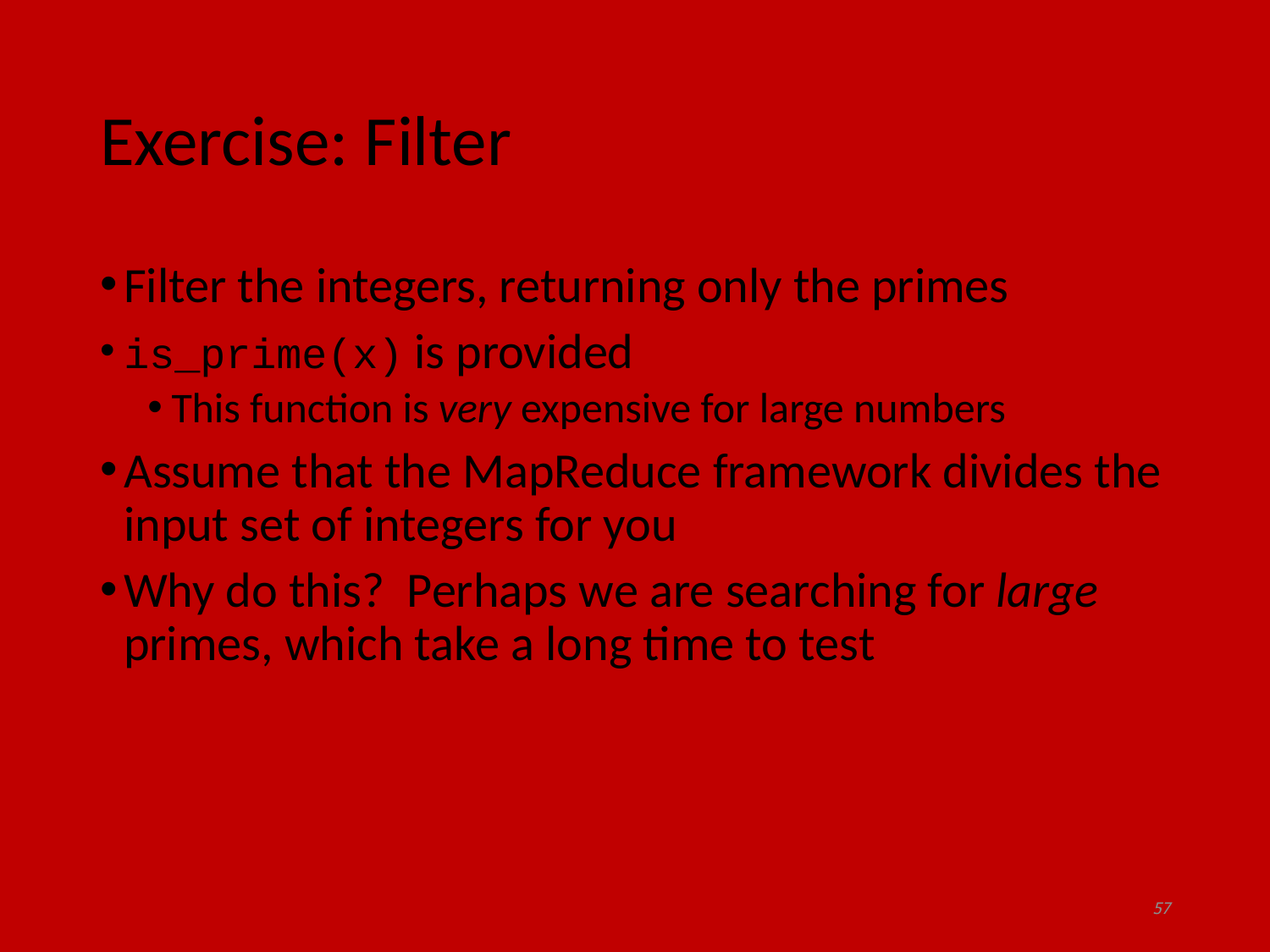

# Exercise: Filter
Filter the integers, returning only the primes
is_prime(x) is provided
This function is very expensive for large numbers
Assume that the MapReduce framework divides the input set of integers for you
Why do this?  Perhaps we are searching for large primes, which take a long time to test
57